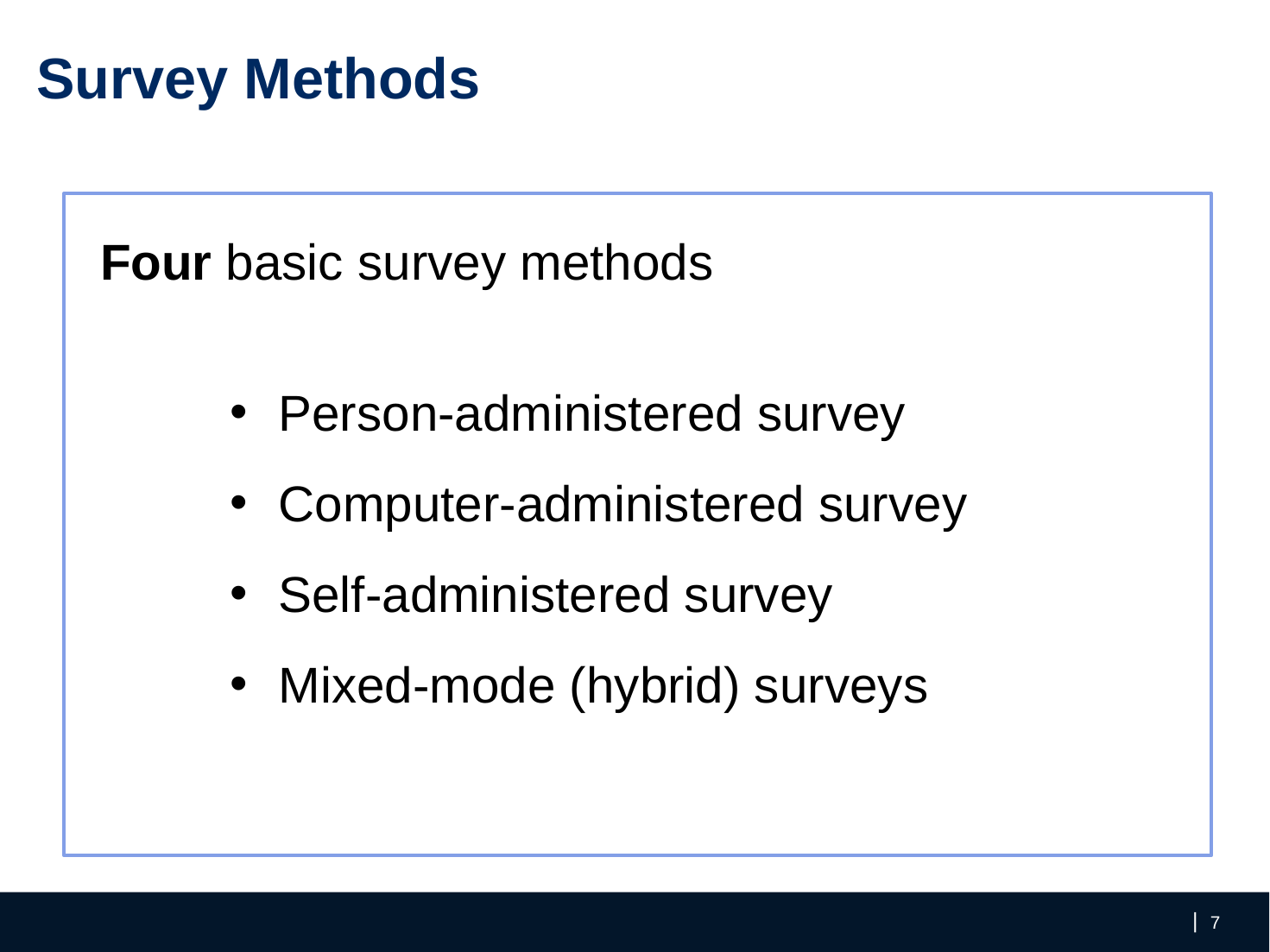

Survey Methods

Four basic survey methods

Person-administered survey
Computer-administered survey
Self-administered survey
Mixed-mode (hybrid) surveys
7